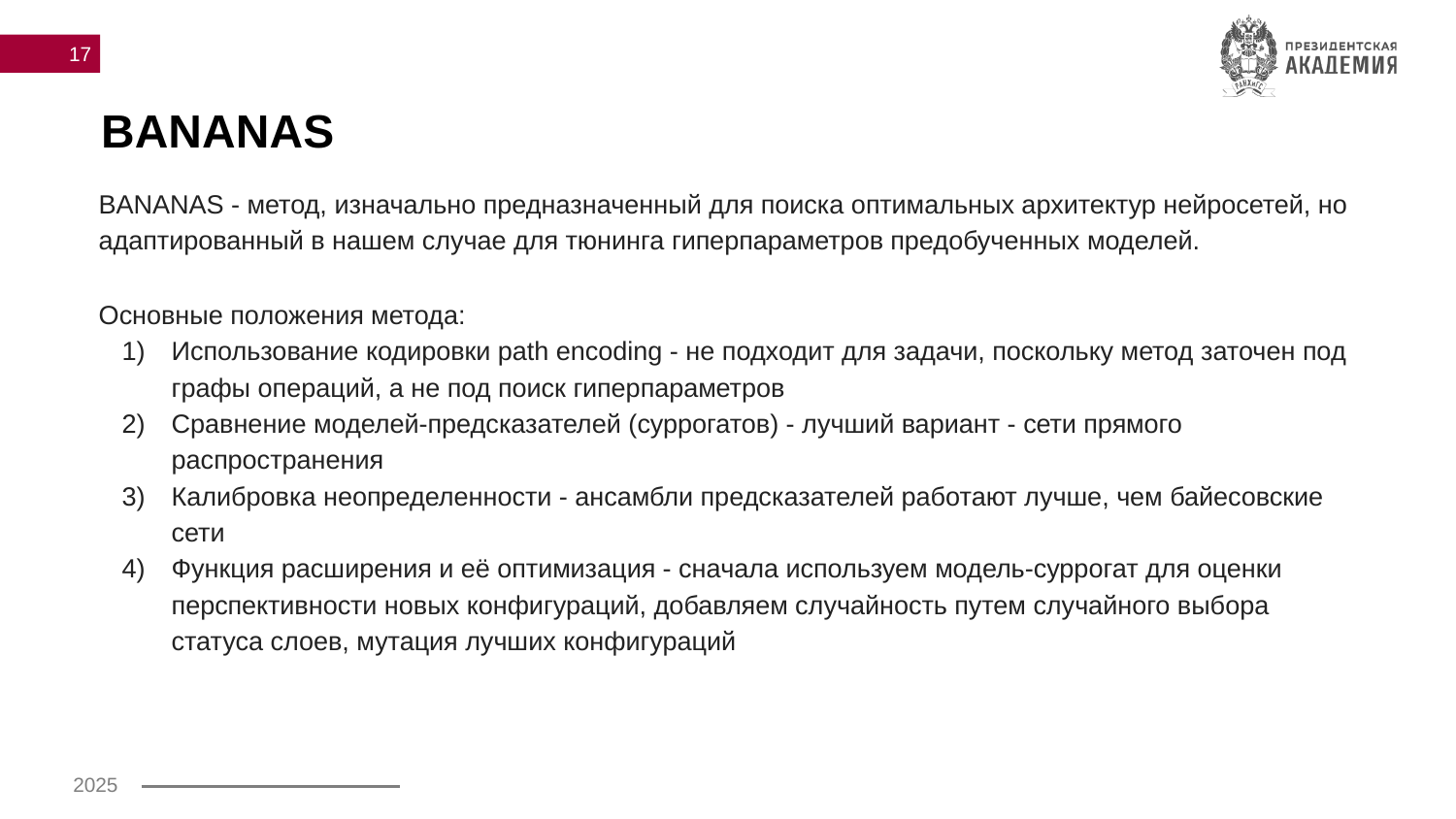

# BANANAS
BANANAS - метод, изначально предназначенный для поиска оптимальных архитектур нейросетей, но адаптированный в нашем случае для тюнинга гиперпараметров предобученных моделей.

Основные положения метода:
Использование кодировки path encoding - не подходит для задачи, поскольку метод заточен под графы операций, а не под поиск гиперпараметров
Сравнение моделей-предсказателей (суррогатов) - лучший вариант - сети прямого распространения
Калибровка неопределенности - ансамбли предсказателей работают лучше, чем байесовские сети
Функция расширения и её оптимизация - сначала используем модель-суррогат для оценки перспективности новых конфигураций, добавляем случайность путем случайного выбора статуса слоев, мутация лучших конфигураций